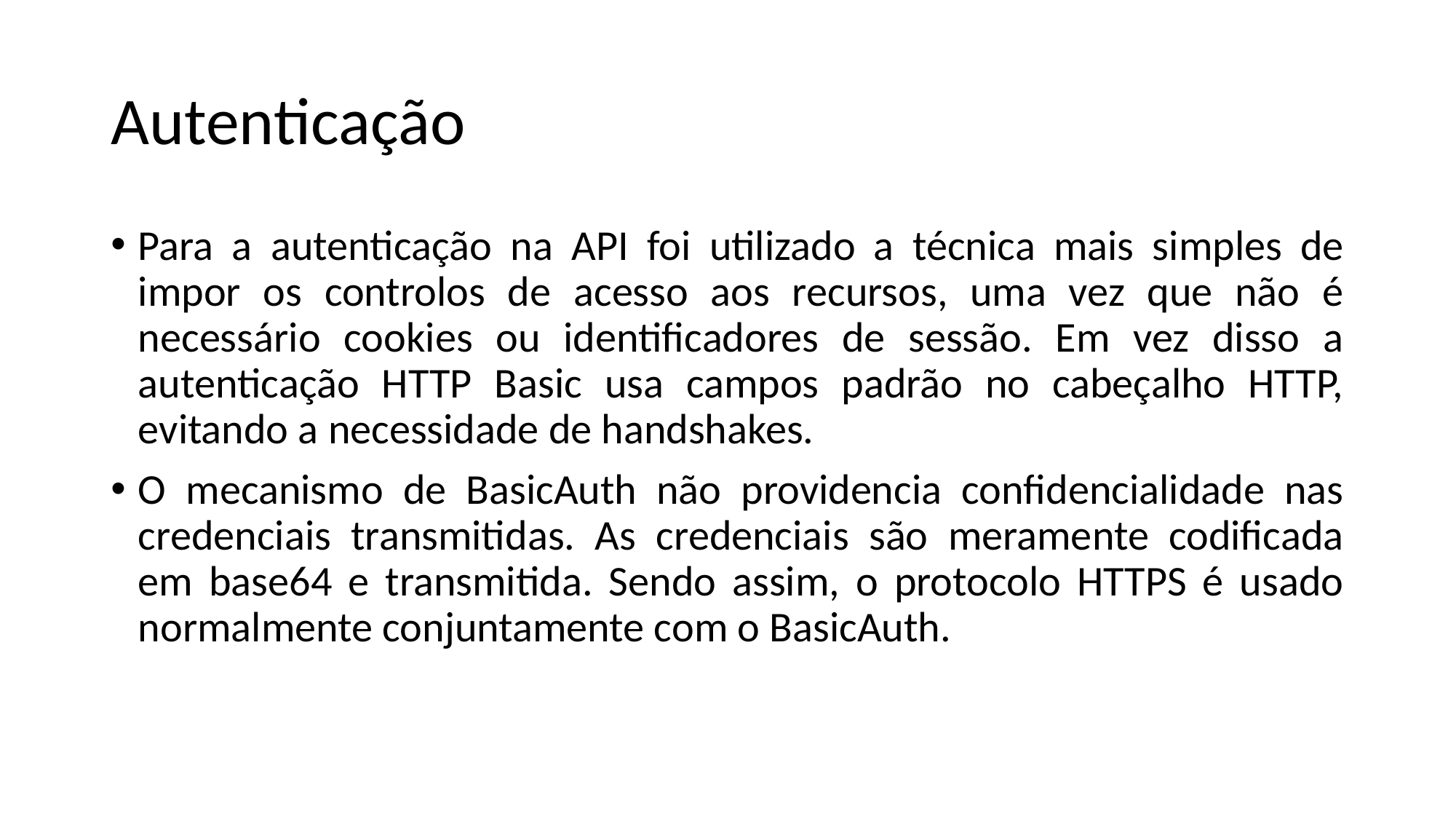

# Autenticação
Para a autenticação na API foi utilizado a técnica mais simples de impor os controlos de acesso aos recursos, uma vez que não é necessário cookies ou identificadores de sessão. Em vez disso a autenticação HTTP Basic usa campos padrão no cabeçalho HTTP, evitando a necessidade de handshakes.
O mecanismo de BasicAuth não providencia confidencialidade nas credenciais transmitidas. As credenciais são meramente codificada em base64 e transmitida. Sendo assim, o protocolo HTTPS é usado normalmente conjuntamente com o BasicAuth.